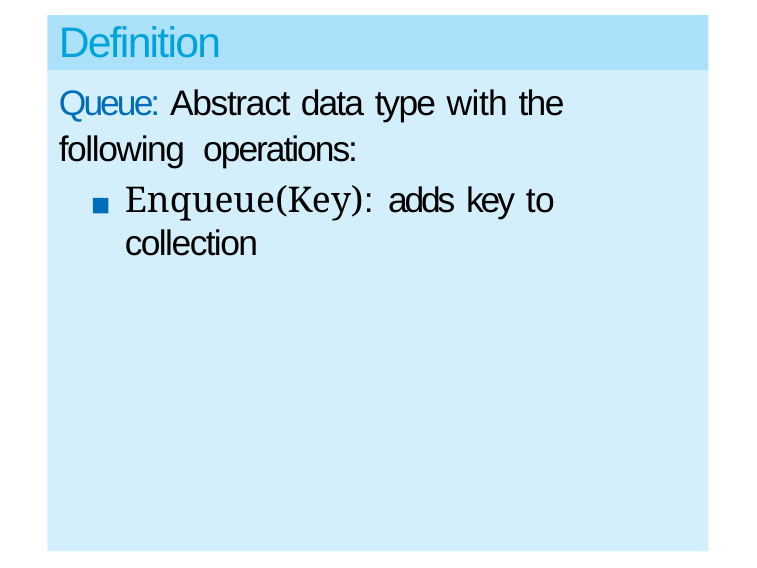

# Definition

Queue: Abstract data type with the following  operations:
Enqueue(Key): adds key to collection